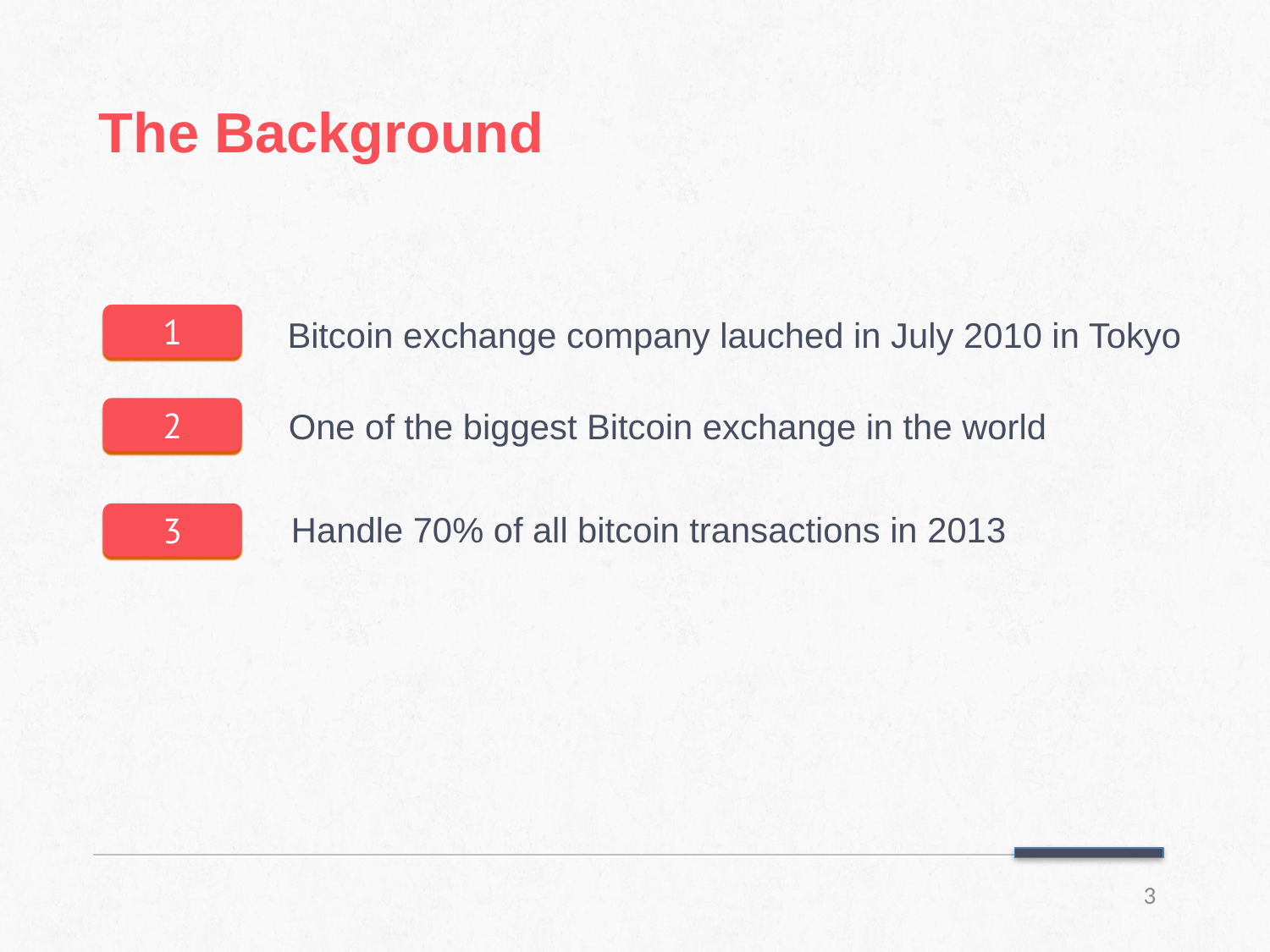

# The Background
1
Bitcoin exchange company lauched in July 2010 in Tokyo
2
One of the biggest Bitcoin exchange in the world
Handle 70% of all bitcoin transactions in 2013
3
3